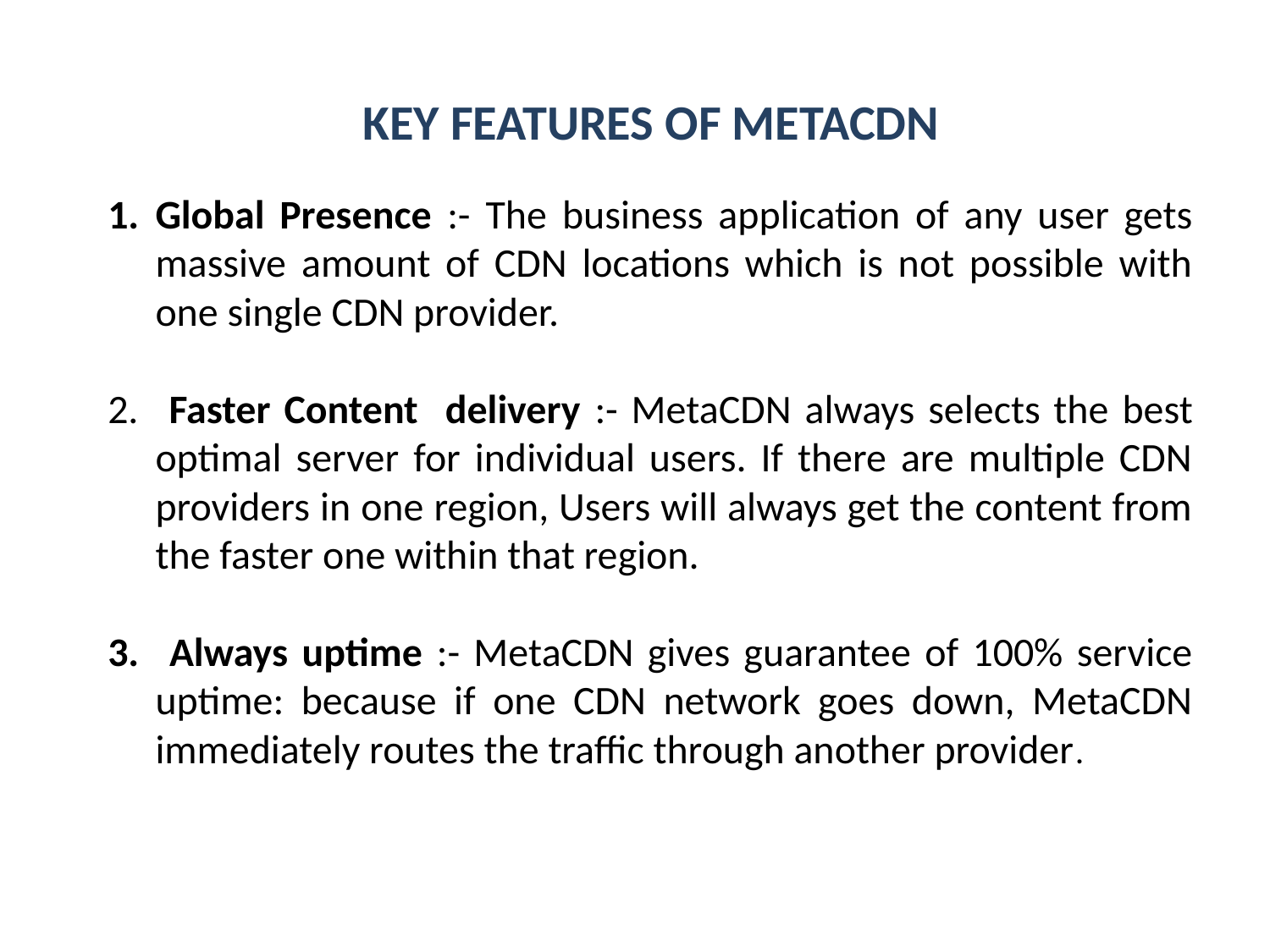

KEY FEATURES OF METACDN

Global Presence :- The business application of any user gets massive amount of CDN locations which is not possible with one single CDN provider.

 Faster Content  delivery :- MetaCDN always selects the best optimal server for individual users. If there are multiple CDN providers in one region, Users will always get the content from the faster one within that region.

 Always uptime :- MetaCDN gives guarantee of 100% service uptime: because if one CDN network goes down, MetaCDN immediately routes the traffic through another provider.